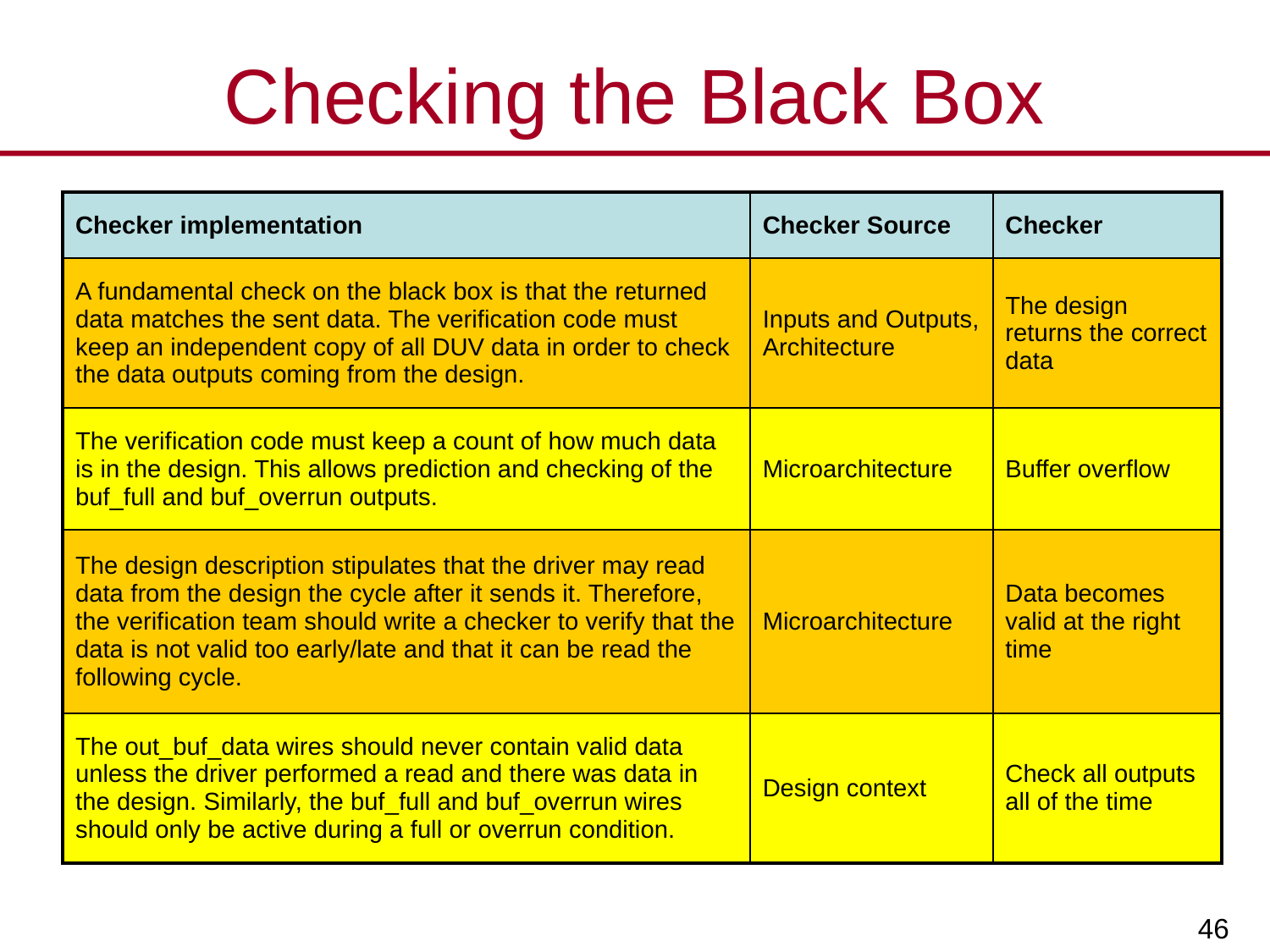

# Checking the Black Box
| Checker implementation | Checker Source | Checker |
| --- | --- | --- |
| A fundamental check on the black box is that the returned data matches the sent data. The verification code must keep an independent copy of all DUV data in order to check the data outputs coming from the design. | Inputs and Outputs, Architecture | The design returns the correct data |
| The verification code must keep a count of how much data is in the design. This allows prediction and checking of the buf\_full and buf\_overrun outputs. | Microarchitecture | Buffer overflow |
| The design description stipulates that the driver may read data from the design the cycle after it sends it. Therefore, the verification team should write a checker to verify that the data is not valid too early/late and that it can be read the following cycle. | Microarchitecture | Data becomes valid at the right time |
| The out\_buf\_data wires should never contain valid data unless the driver performed a read and there was data in the design. Similarly, the buf\_full and buf\_overrun wires should only be active during a full or overrun condition. | Design context | Check all outputs all of the time |